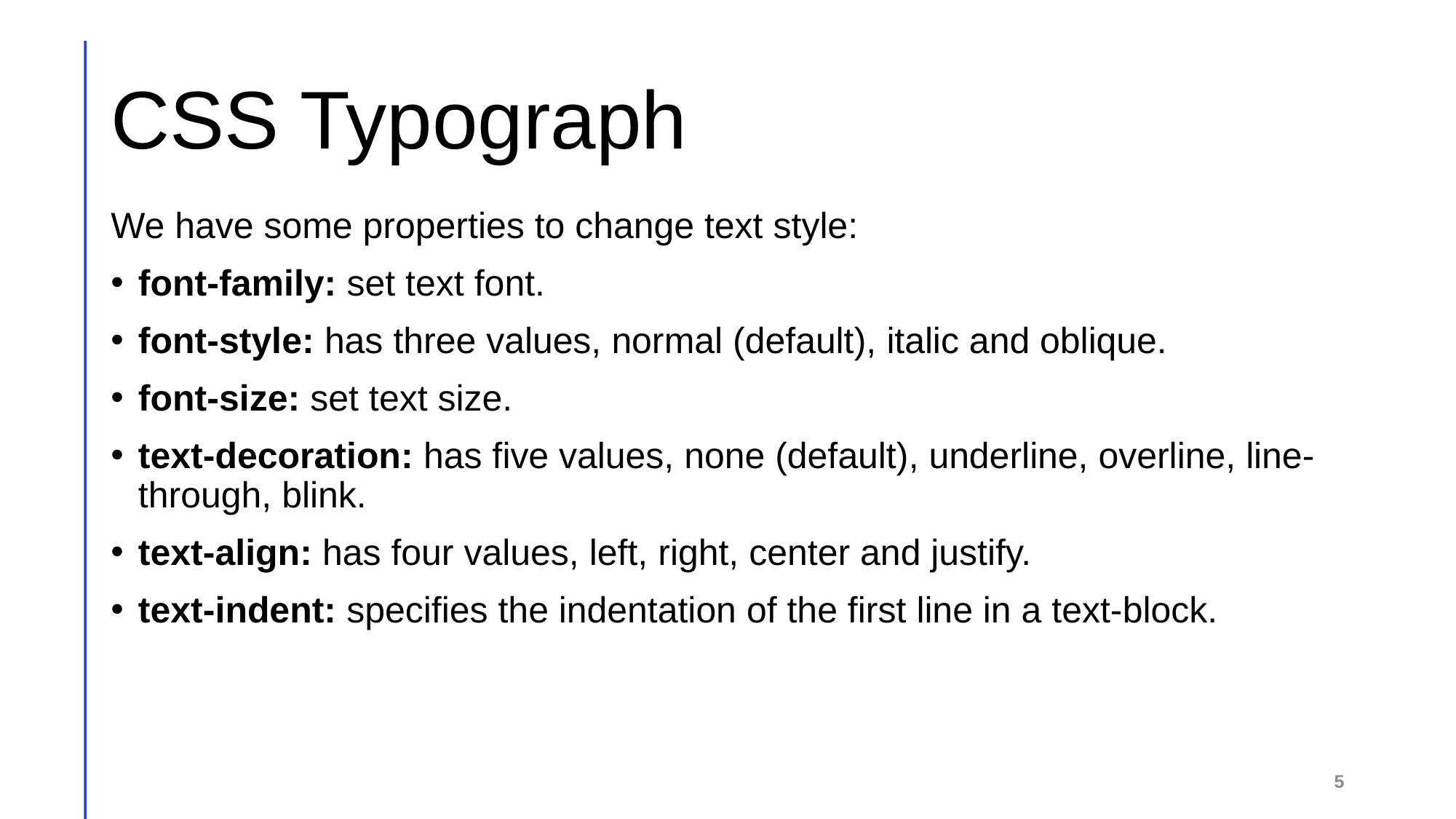

# CSS Typograph
We have some properties to change text style:
font-family: set text font.
font-style: has three values, normal (default), italic and oblique.
font-size: set text size.
text-decoration: has five values, none (default), underline, overline, line-through, blink.
text-align: has four values, left, right, center and justify.
text-indent: specifies the indentation of the first line in a text-block.
5